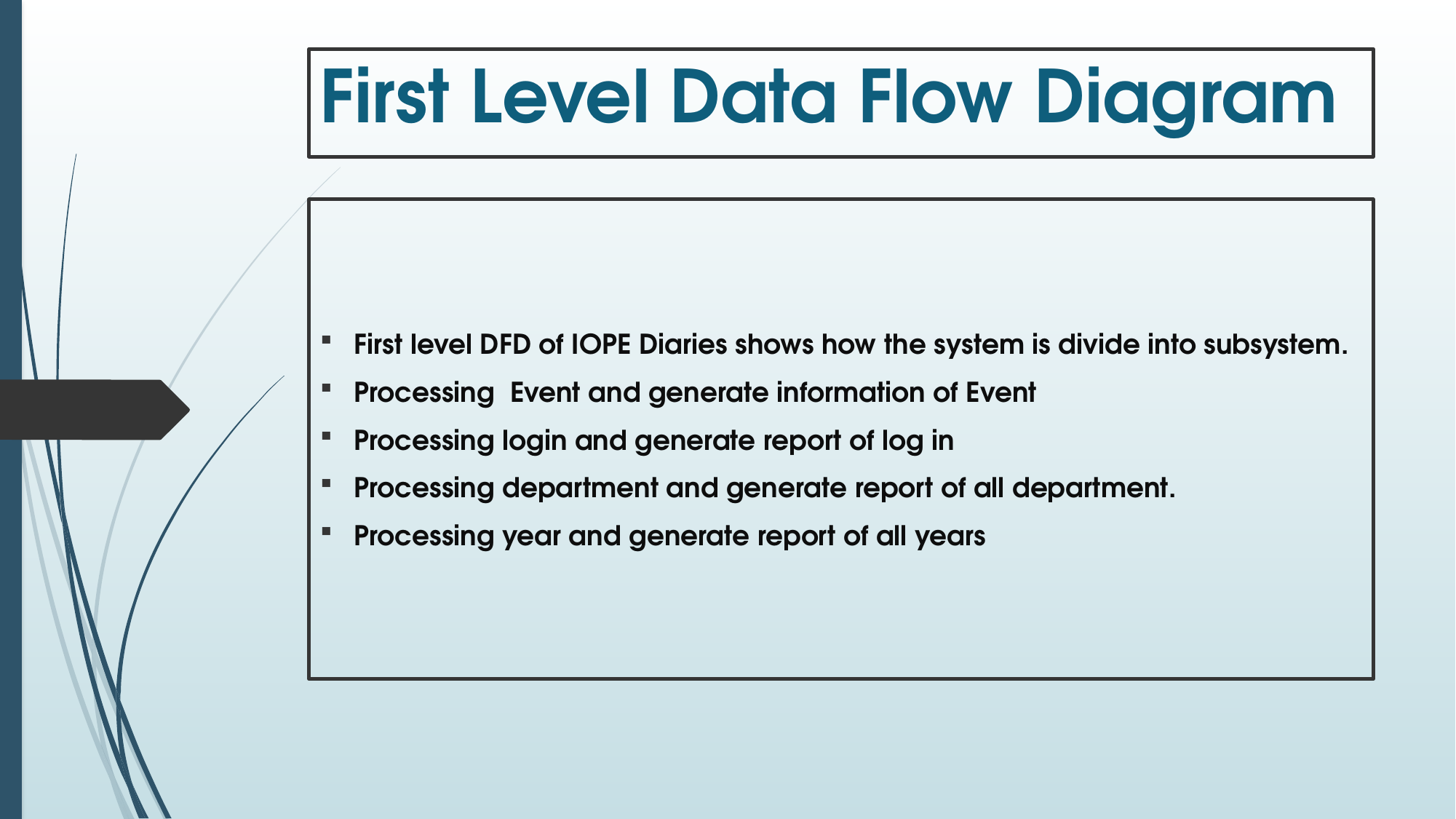

# First Level Data Flow Diagram
First level DFD of IOPE Diaries shows how the system is divide into subsystem.
Processing  Event and generate information of Event
Processing login and generate report of log in
Processing department and generate report of all department.
Processing year and generate report of all years